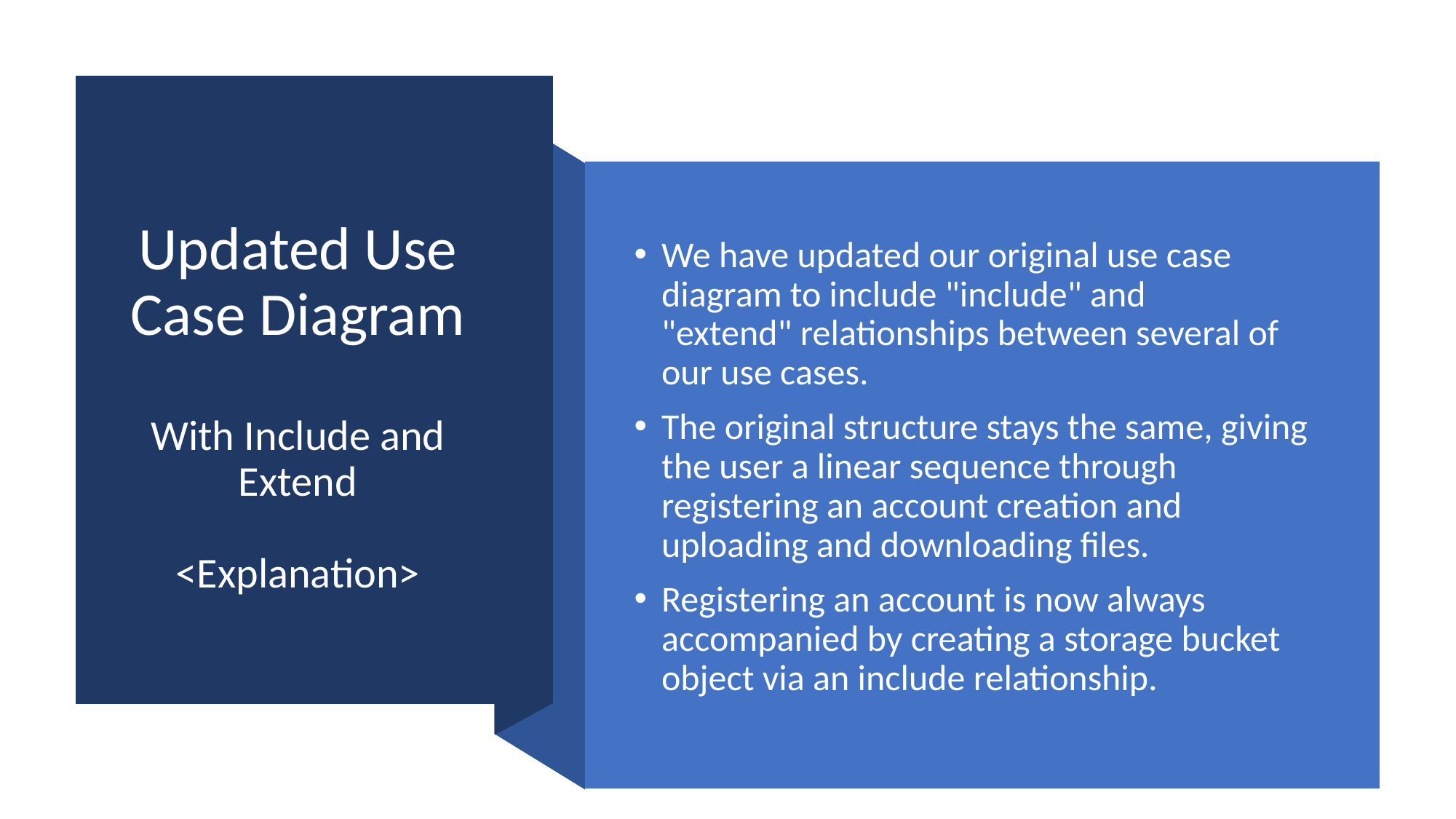

#

We have updated our original use case diagram to include "include" and "extend" relationships between several of our use cases.
The original structure stays the same, giving the user a linear sequence through registering an account creation and uploading and downloading files.
Registering an account is now always accompanied by creating a storage bucket object via an include relationship.

Updated Use Case Diagram
With Include and Extend

<Explanation>